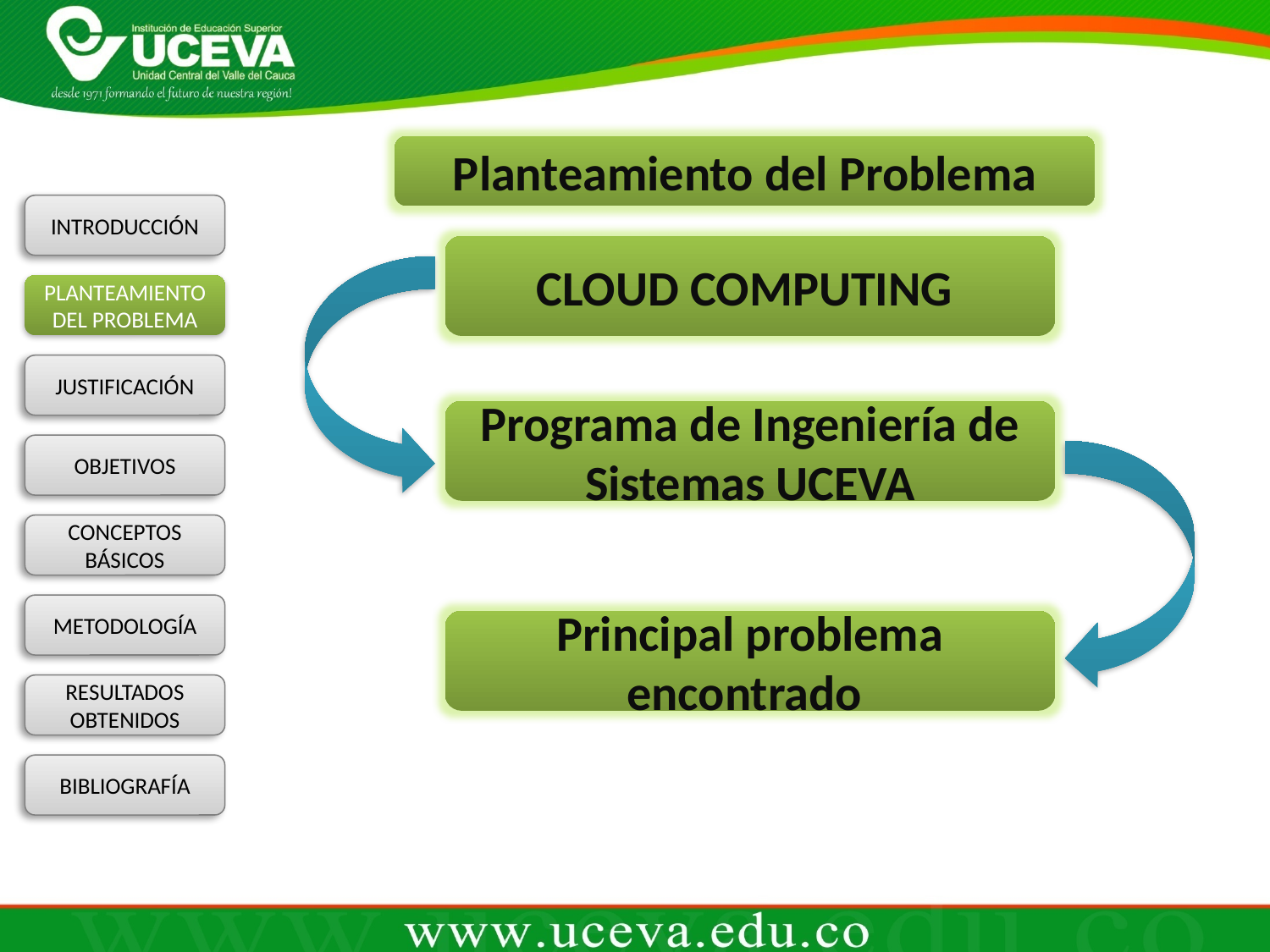

Planteamiento del Problema
CLOUD COMPUTING

Programa de Ingeniería de Sistemas UCEVA

Principal problema encontrado